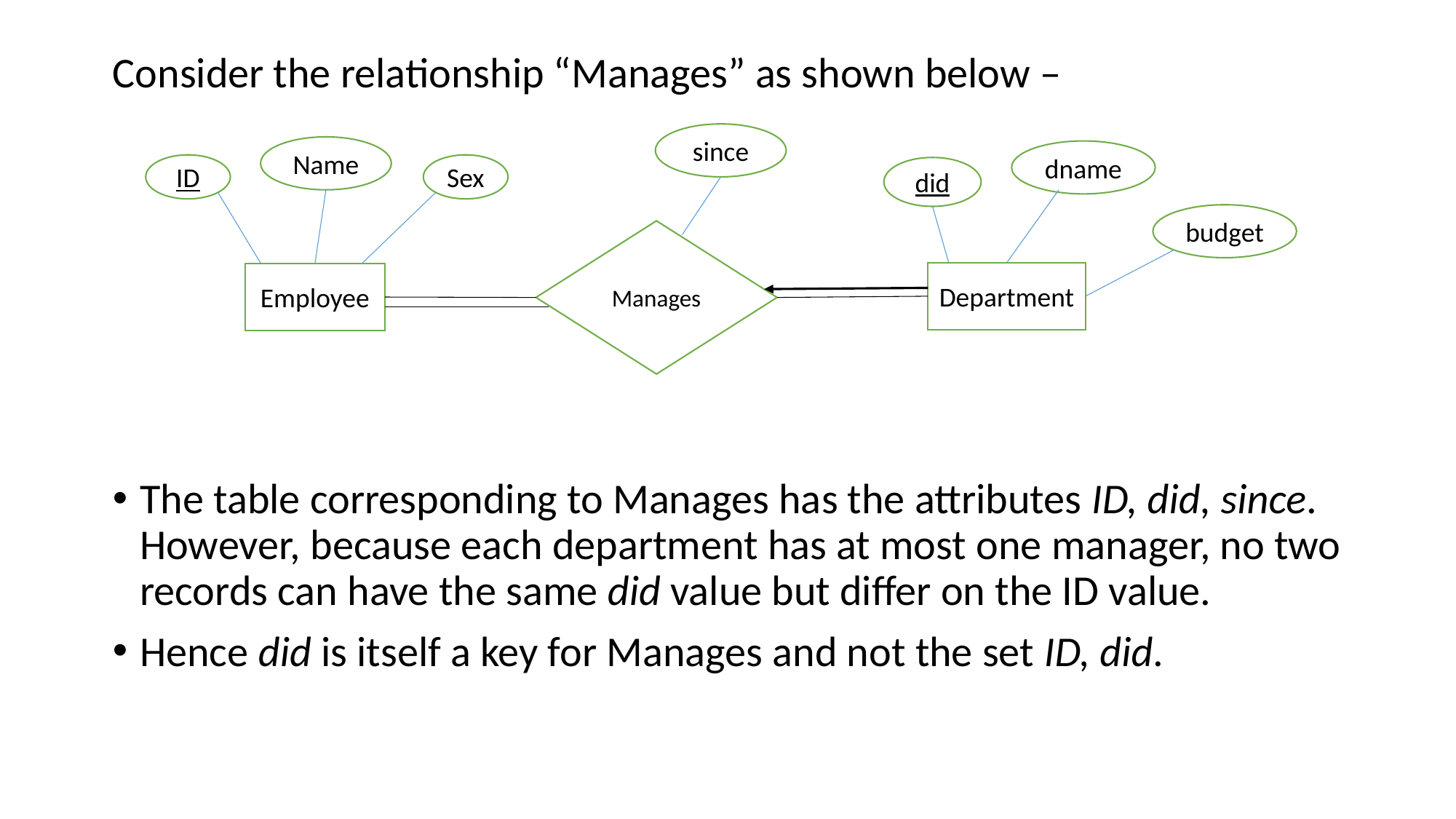

Consider the relationship “Manages” as shown below –

The table corresponding to Manages has the attributes ID, did, since. However, because each department has at most one manager, no two records can have the same did value but differ on the ID value.
Hence did is itself a key for Manages and not the set ID, did.

since
Name
dname
ID
Sex
did
budget
Manages
Department
Employee